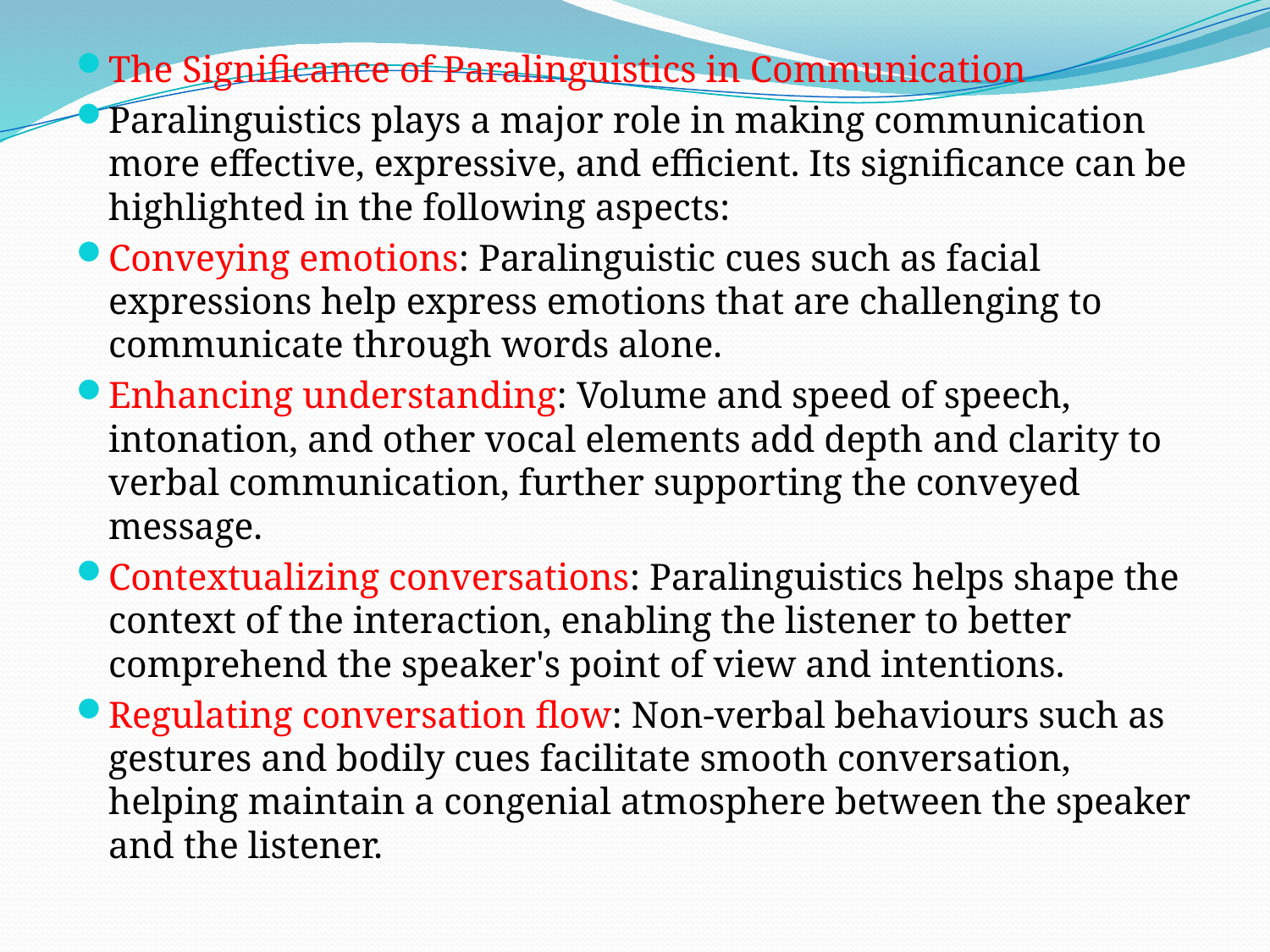

The Significance of Paralinguistics in Communication
Paralinguistics plays a major role in making communication more effective, expressive, and efficient. Its significance can be highlighted in the following aspects:
Conveying emotions: Paralinguistic cues such as facial expressions help express emotions that are challenging to communicate through words alone.
Enhancing understanding: Volume and speed of speech, intonation, and other vocal elements add depth and clarity to verbal communication, further supporting the conveyed message.
Contextualizing conversations: Paralinguistics helps shape the context of the interaction, enabling the listener to better comprehend the speaker's point of view and intentions.
Regulating conversation flow: Non-verbal behaviours such as gestures and bodily cues facilitate smooth conversation, helping maintain a congenial atmosphere between the speaker and the listener.

#